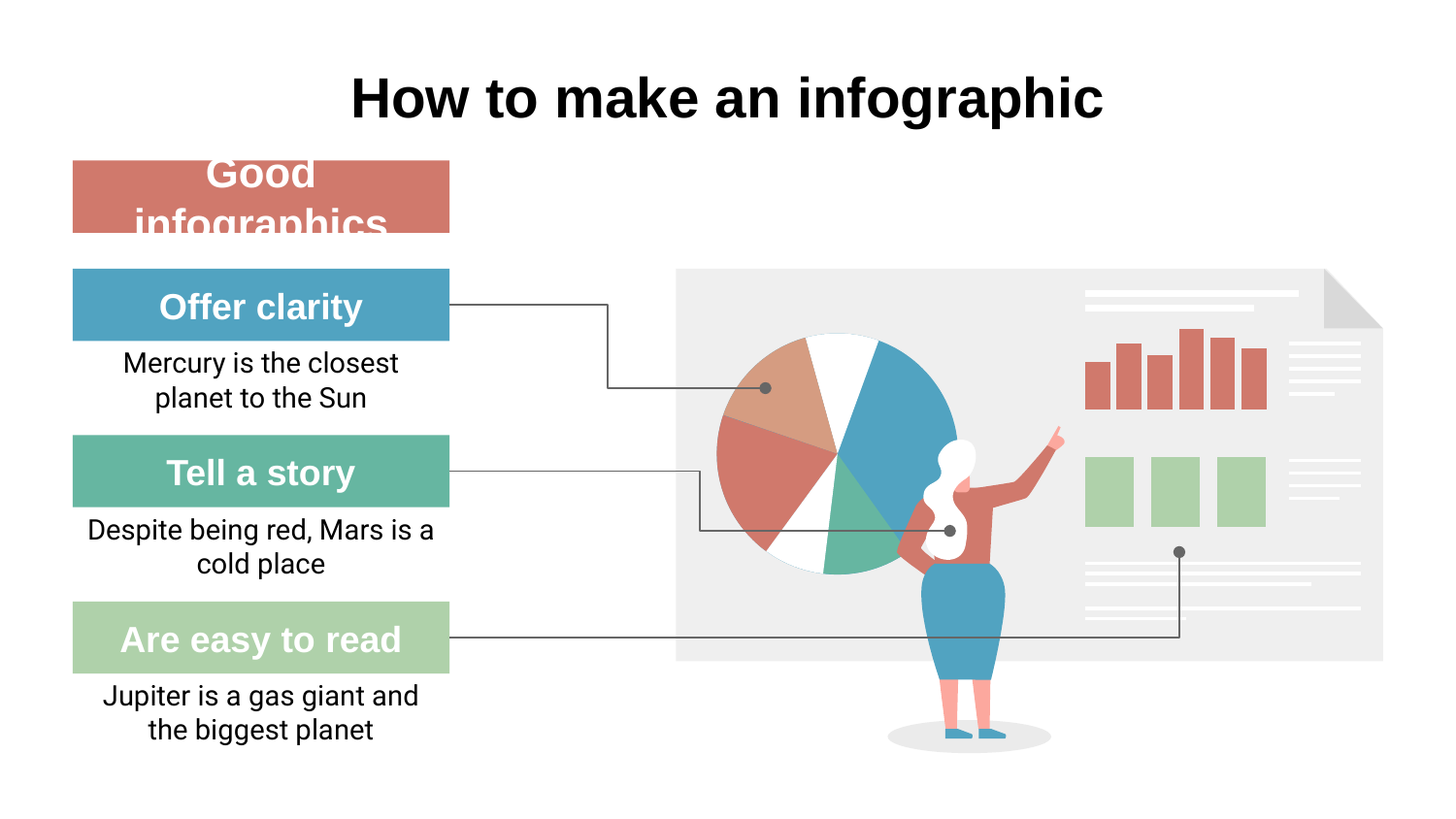

# How to make an infographic
Good infographics

Offer clarity
Mercury is the closest planet to the Sun
Tell a story
Despite being red, Mars is a cold place
Are easy to read
Jupiter is a gas giant and the biggest planet